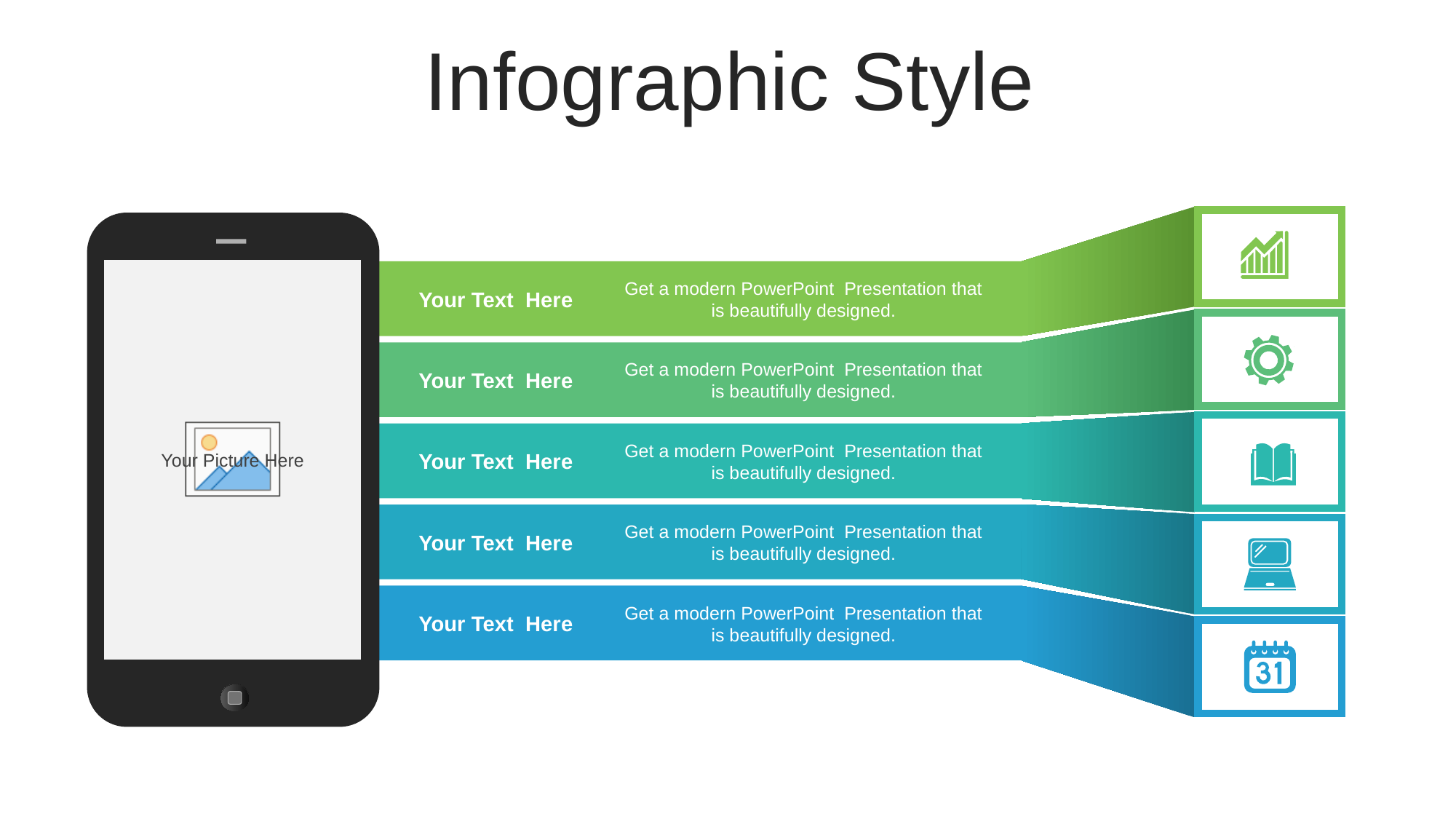

Infographic Style

Get a modern PowerPoint  Presentation that is beautifully designed.
Your Text  Here

Get a modern PowerPoint  Presentation that is beautifully designed.
Your Text  Here

Get a modern PowerPoint  Presentation that is beautifully designed.
Your Text  Here

Get a modern PowerPoint  Presentation that is beautifully designed.

Your Text  Here

Get a modern PowerPoint  Presentation that is beautifully designed.
Your Text  Here